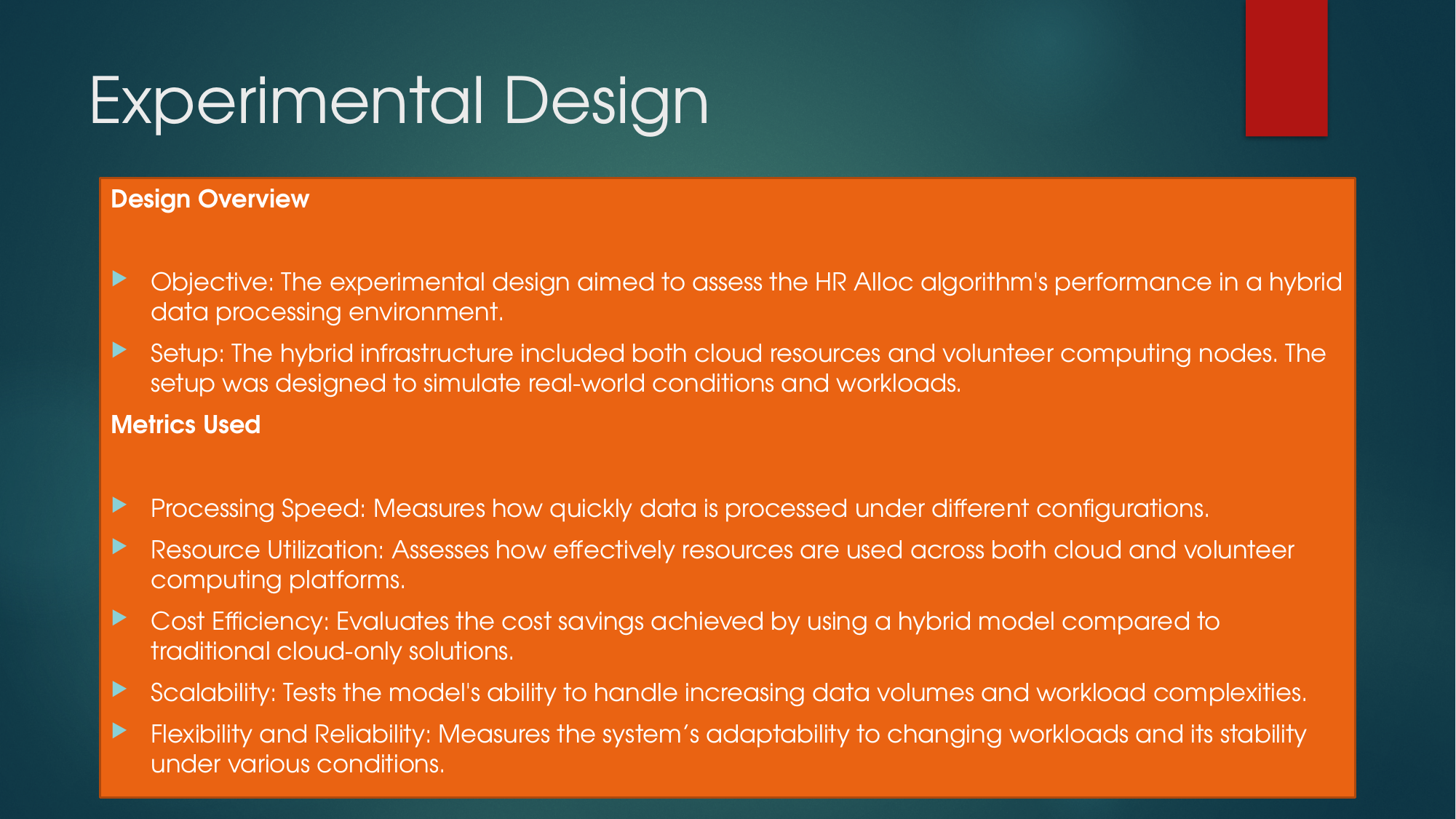

# Experimental Design
Design Overview

Objective: The experimental design aimed to assess the HR Alloc algorithm's performance in a hybrid data processing environment.
Setup: The hybrid infrastructure included both cloud resources and volunteer computing nodes. The setup was designed to simulate real-world conditions and workloads.
Metrics Used

Processing Speed: Measures how quickly data is processed under different configurations.
Resource Utilization: Assesses how effectively resources are used across both cloud and volunteer computing platforms.
Cost Efficiency: Evaluates the cost savings achieved by using a hybrid model compared to traditional cloud-only solutions.
Scalability: Tests the model's ability to handle increasing data volumes and workload complexities.
Flexibility and Reliability: Measures the system’s adaptability to changing workloads and its stability under various conditions.